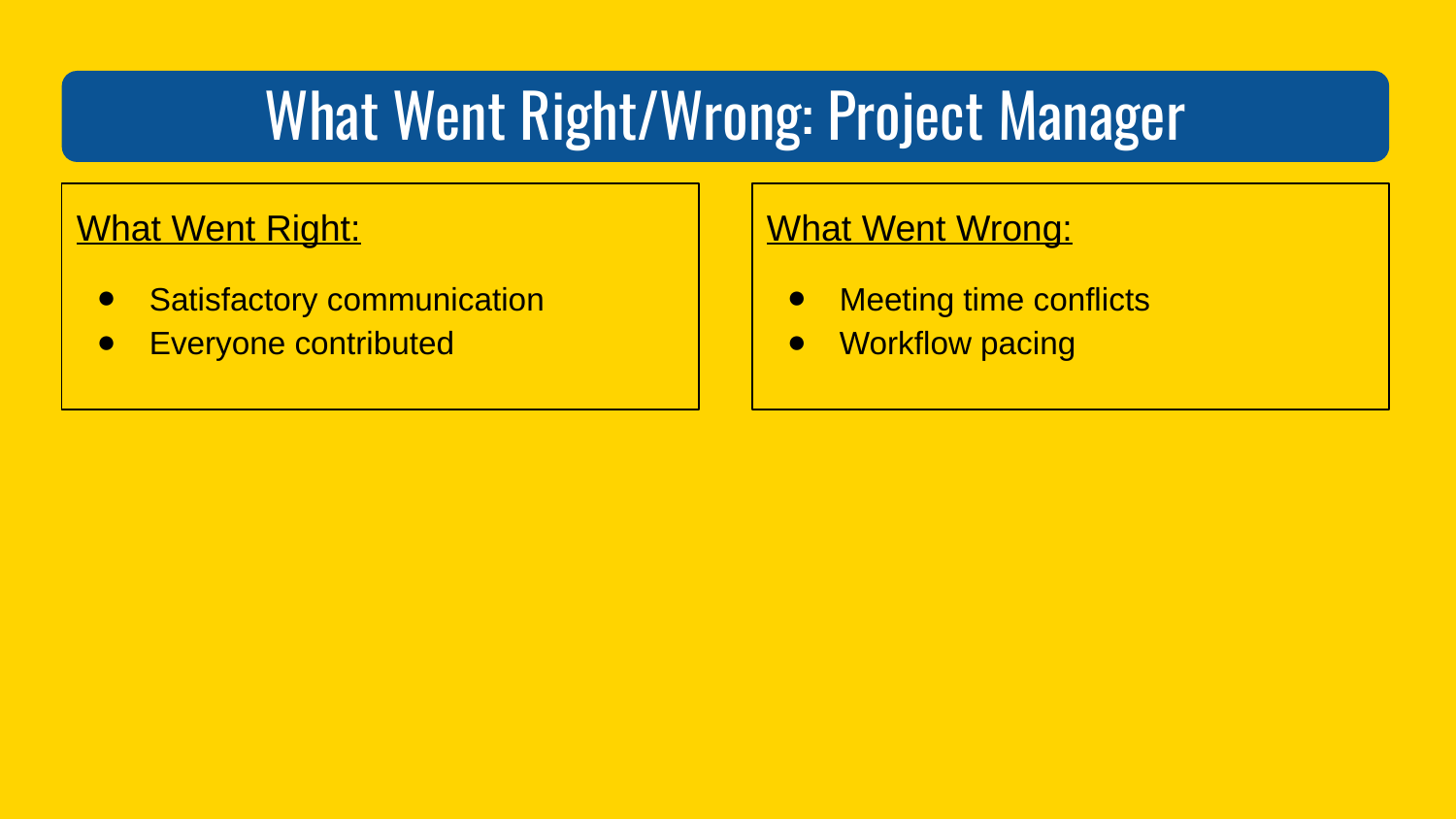

What Went Right/Wrong: Project Manager
What Went Right:
Satisfactory communication
Everyone contributed
What Went Wrong:
Meeting time conflicts
Workflow pacing